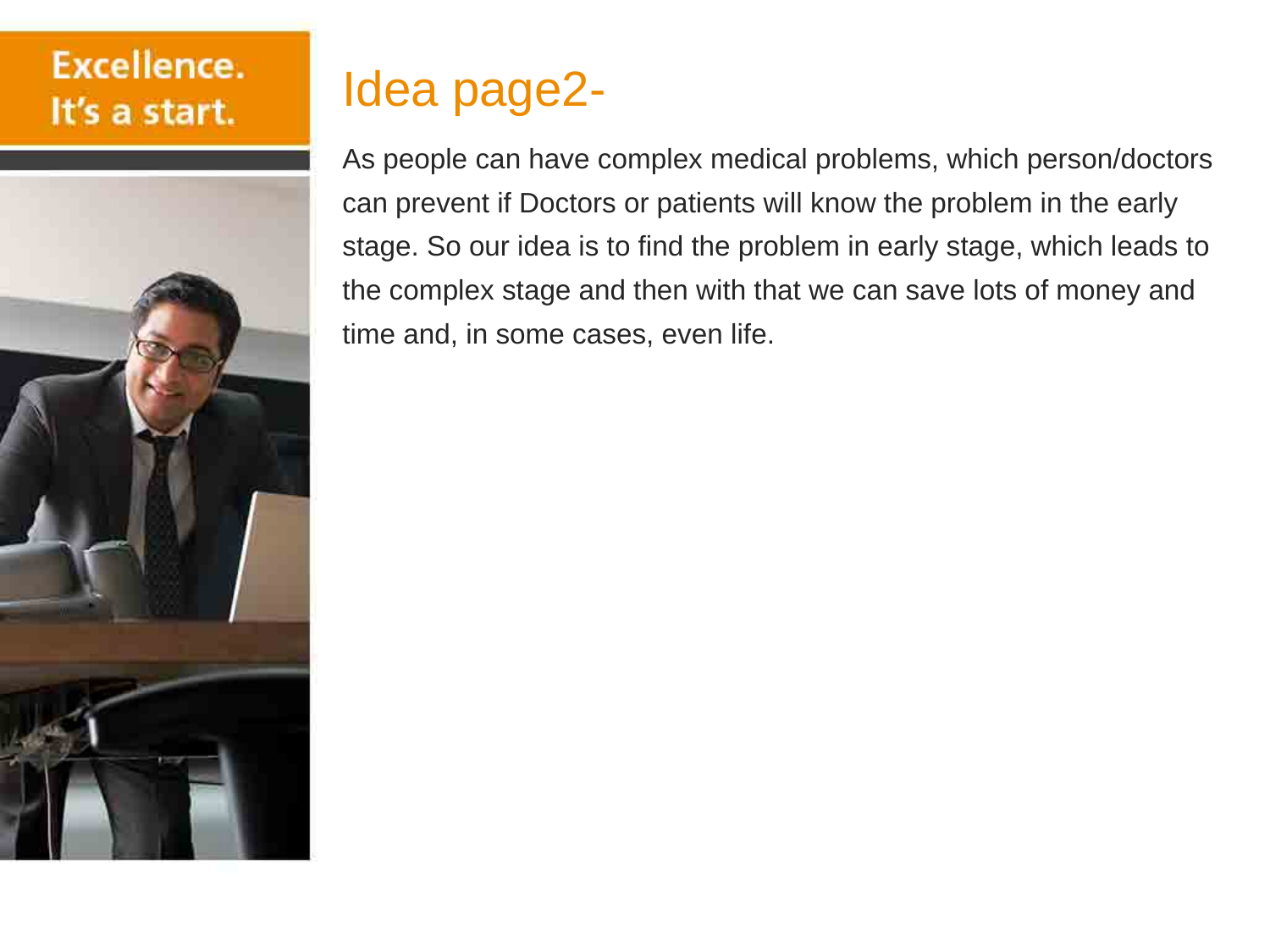

Idea page2-
As people can have complex medical problems, which person/doctors can prevent if Doctors or patients will know the problem in the early stage. So our idea is to find the problem in early stage, which leads to the complex stage and then with that we can save lots of money and time and, in some cases, even life.